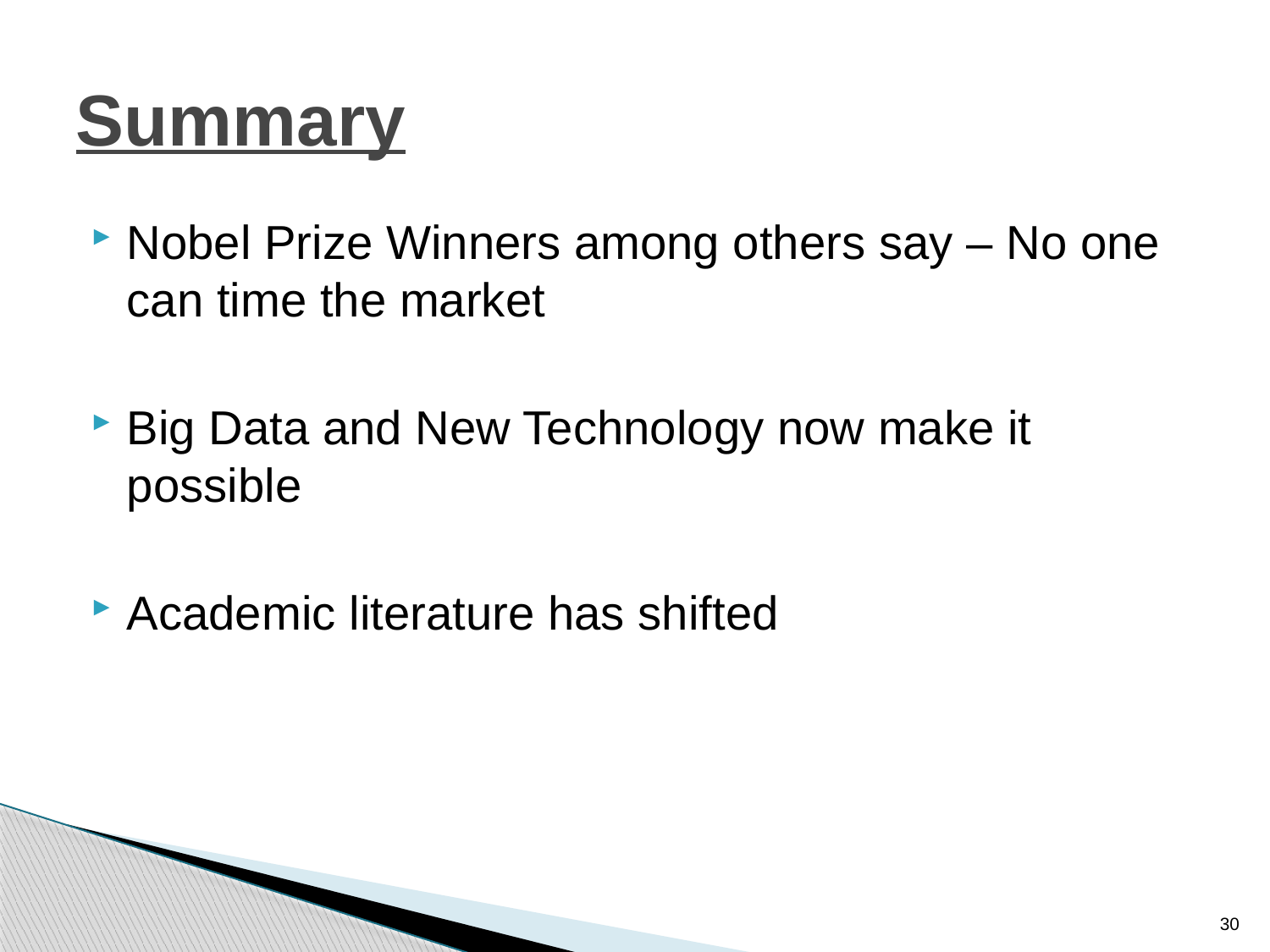

# Summary
Nobel Prize Winners among others say – No one can time the market

Big Data and New Technology now make it possible

Academic literature has shifted
30